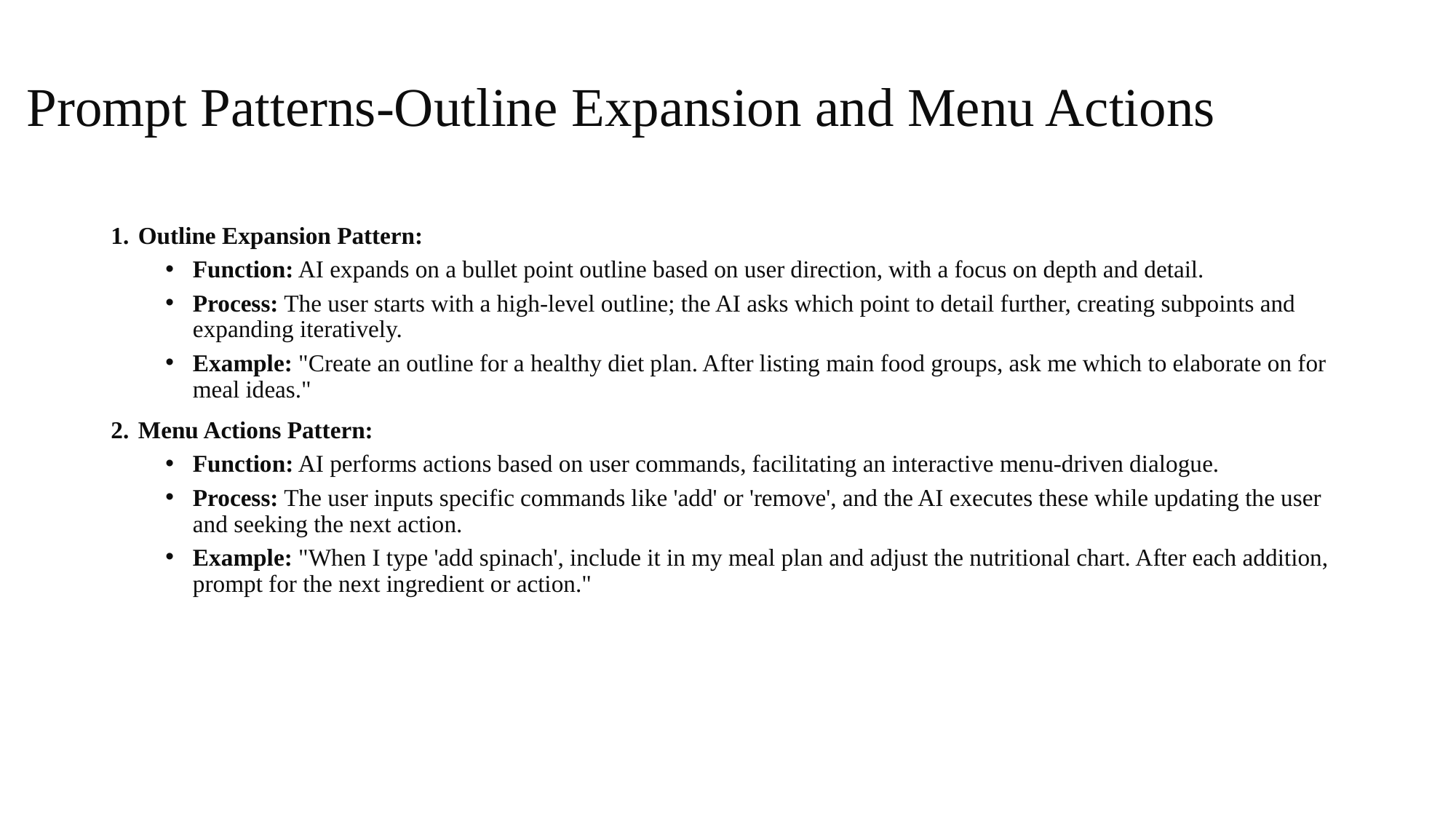

# Prompt Patterns-Outline Expansion and Menu Actions
Outline Expansion Pattern:
Function: AI expands on a bullet point outline based on user direction, with a focus on depth and detail.
Process: The user starts with a high-level outline; the AI asks which point to detail further, creating subpoints and expanding iteratively.
Example: "Create an outline for a healthy diet plan. After listing main food groups, ask me which to elaborate on for meal ideas."
Menu Actions Pattern:
Function: AI performs actions based on user commands, facilitating an interactive menu-driven dialogue.
Process: The user inputs specific commands like 'add' or 'remove', and the AI executes these while updating the user and seeking the next action.
Example: "When I type 'add spinach', include it in my meal plan and adjust the nutritional chart. After each addition, prompt for the next ingredient or action."